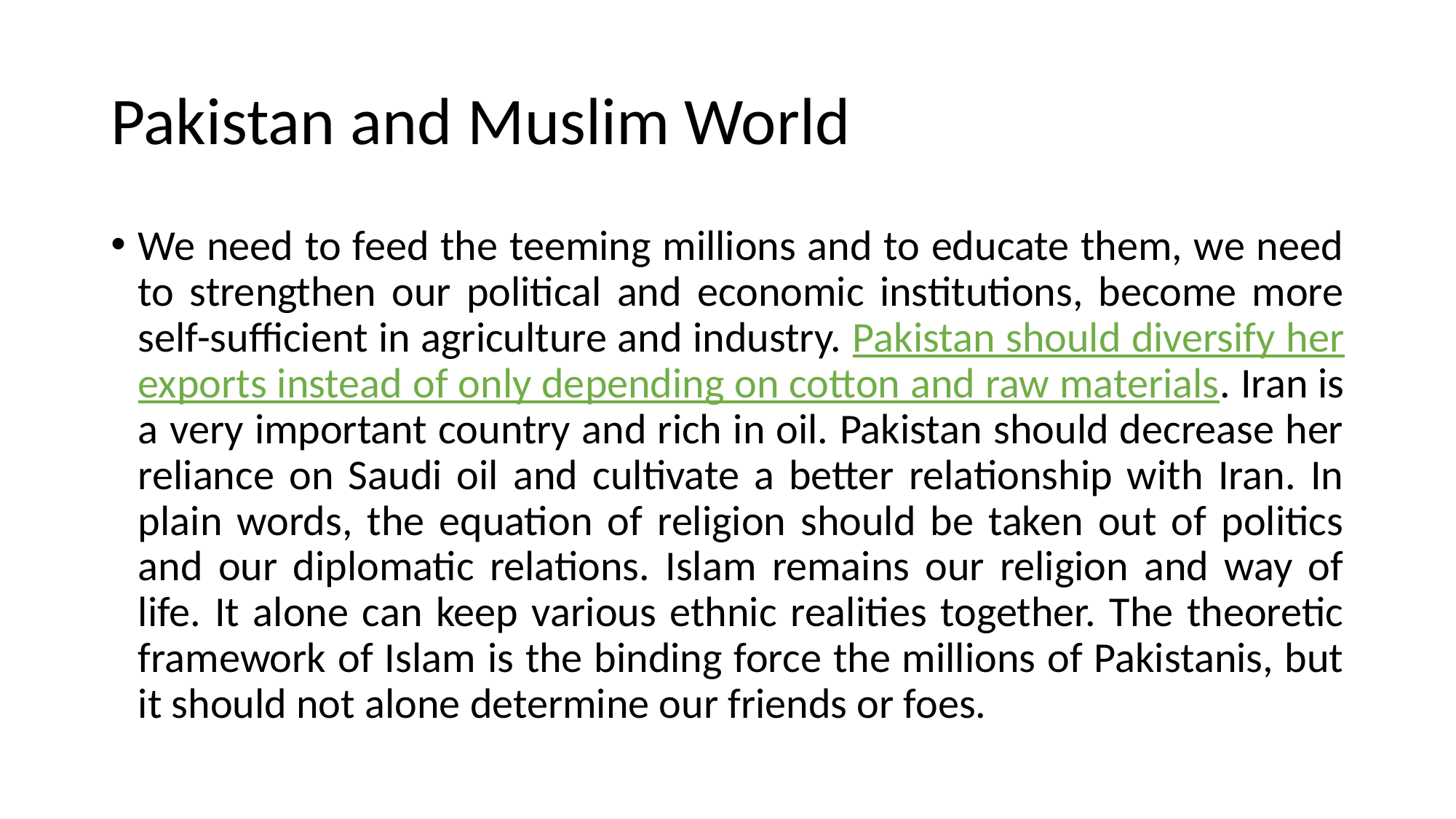

# Pakistan and Muslim World
We need to feed the teeming millions and to educate them, we need to strengthen our political and economic institutions, become more self-sufficient in agriculture and industry. Pakistan should diversify her exports instead of only depending on cotton and raw materials. Iran is a very important country and rich in oil. Pakistan should decrease her reliance on Saudi oil and cultivate a better relationship with Iran. In plain words, the equation of religion should be taken out of politics and our diplomatic relations. Islam remains our religion and way of life. It alone can keep various ethnic realities together. The theoretic framework of Islam is the binding force the millions of Pakistanis, but it should not alone determine our friends or foes.